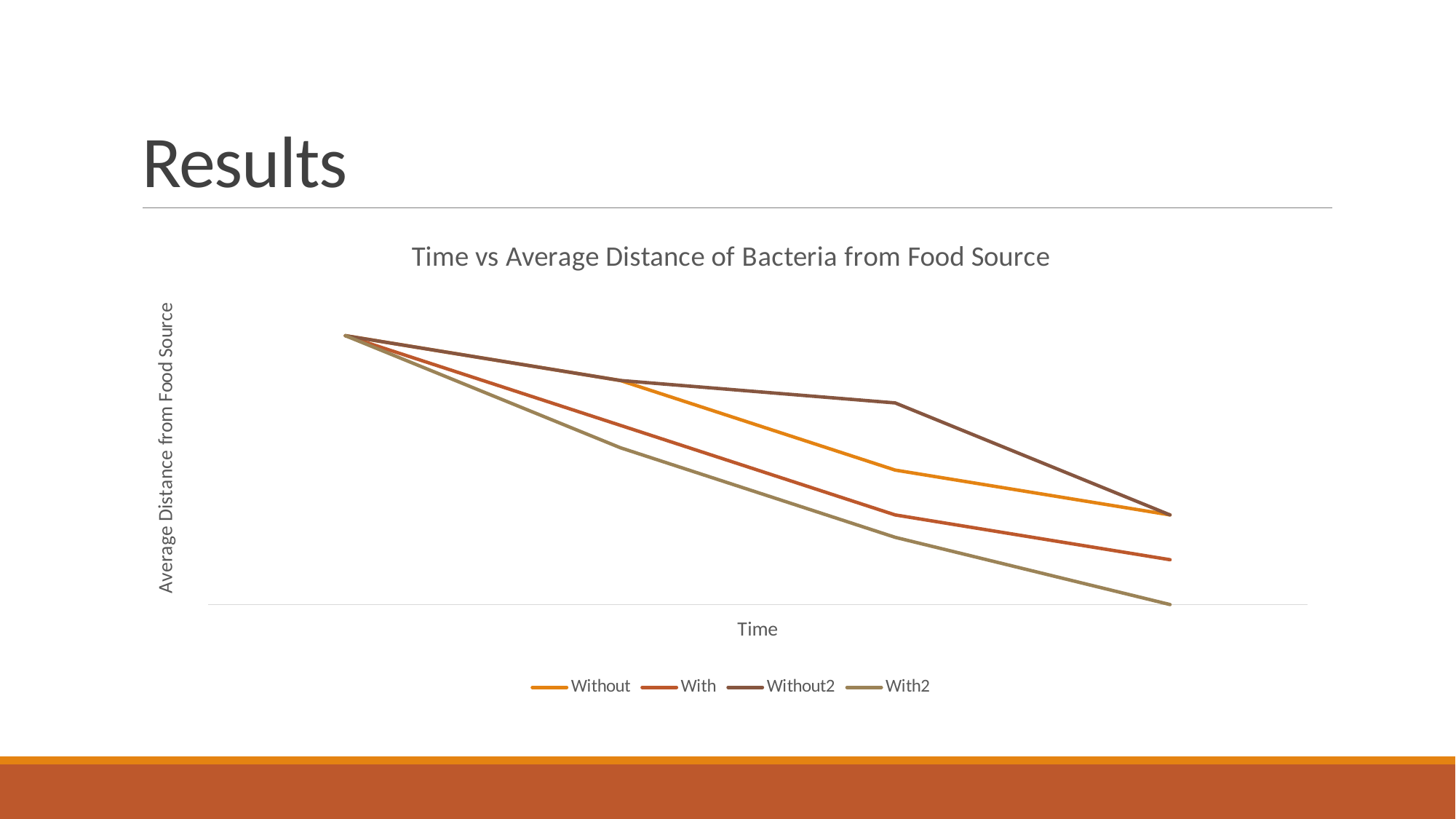

# Results

### Chart: Time vs Average Distance of Bacteria from Food Source

| Category | Without | With | Without2 | With2 |
|---|---|---|---|---|
| Category 1 | 6.0 | 6.0 | 6.0 | 6.0 |
| Category 2 | 5.0 | 4.0 | 5.0 | 3.5 |
| Category 3 | 3.0 | 2.0 | 4.5 | 1.5 |
| Category 4 | 2.0 | 1.0 | 2.0 | 0.0 |